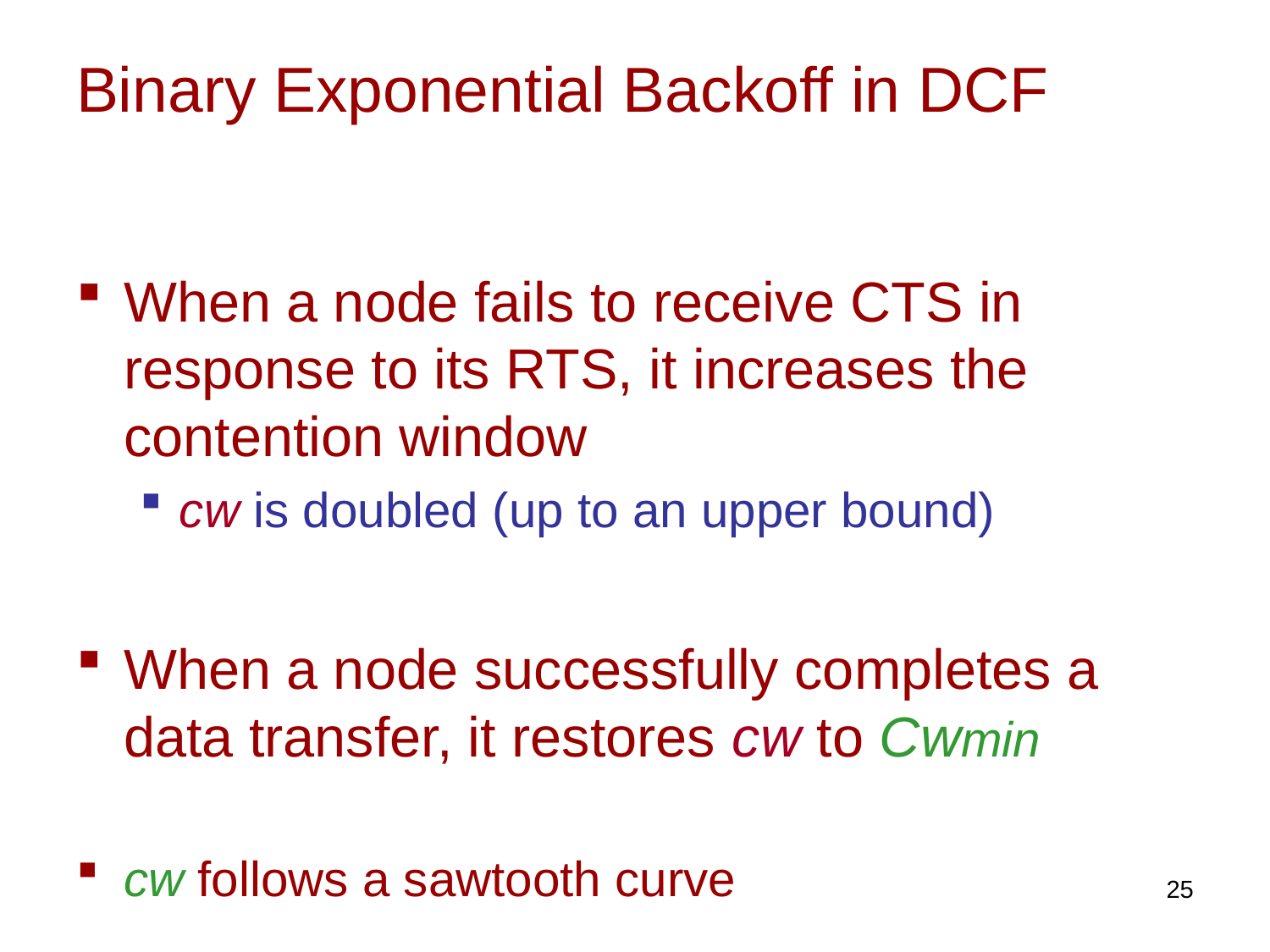

# Binary Exponential Backoff in DCF

When a node fails to receive CTS in response to its RTS, it increases the contention window
cw is doubled (up to an upper bound)

When a node successfully completes a data transfer, it restores cw to Cwmin

cw follows a sawtooth curve
25